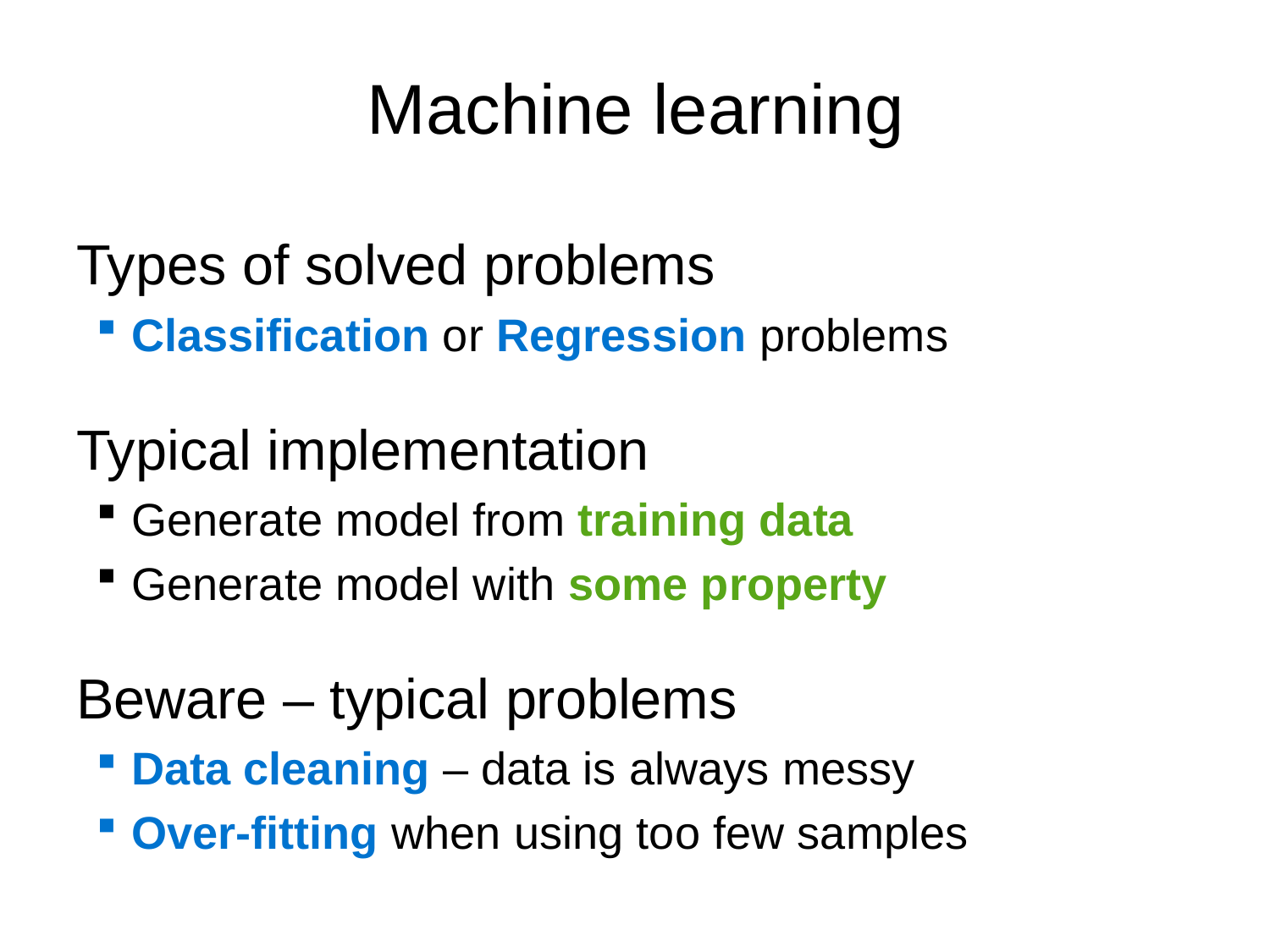

# Machine learning
Types of solved problems
Classification or Regression problems
Typical implementation
Generate model from training data
Generate model with some property
Beware – typical problems
Data cleaning – data is always messy
Over-fitting when using too few samples